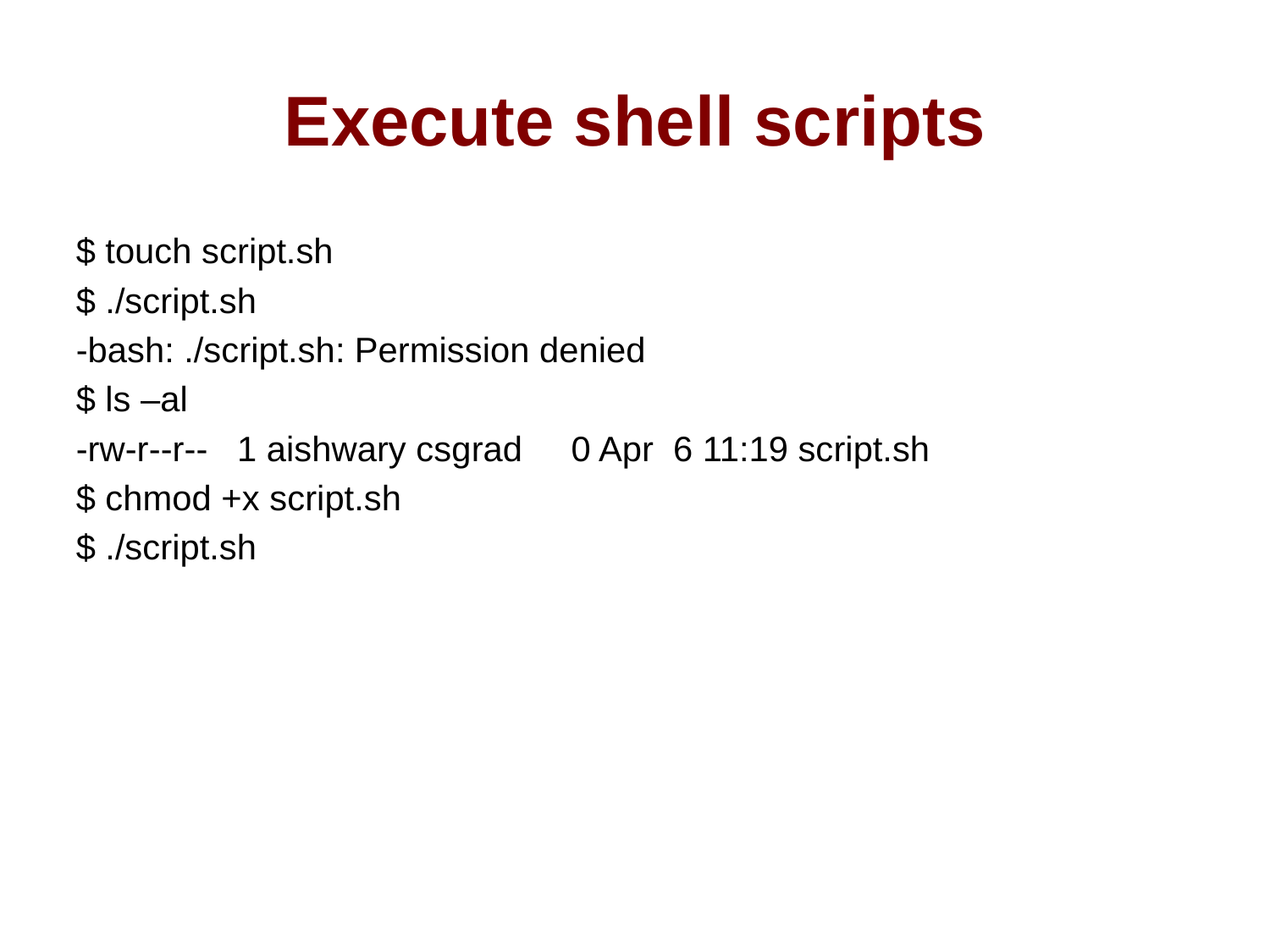

# Execute shell scripts
$ touch script.sh
$ ./script.sh
-bash: ./script.sh: Permission denied
$ ls –al
-rw-r--r--   1 aishwary csgrad     0 Apr  6 11:19 script.sh
$ chmod +x script.sh
$ ./script.sh